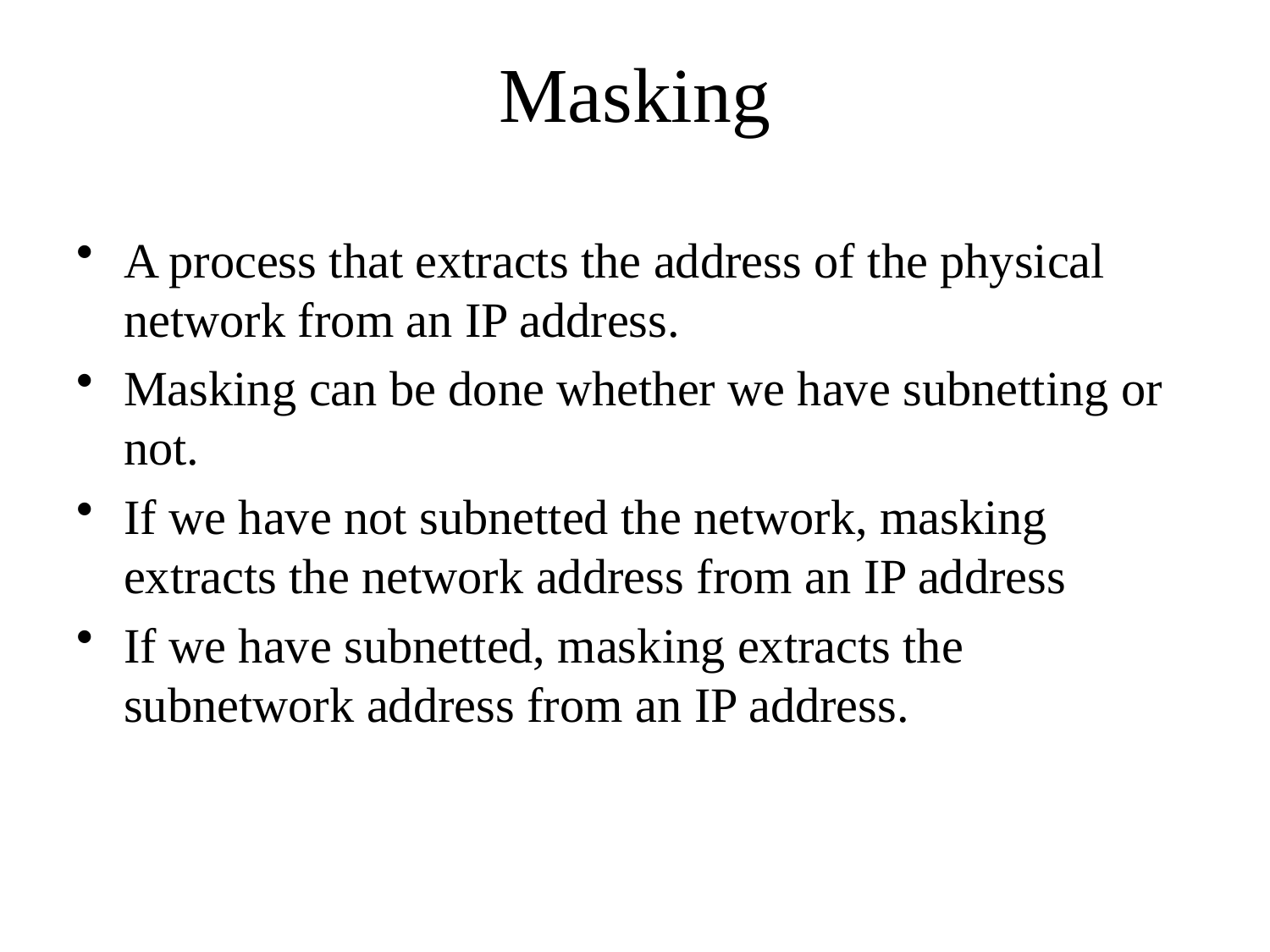

Masking
A process that extracts the address of the physical network from an IP address.
Masking can be done whether we have subnetting or not.
If we have not subnetted the network, masking extracts the network address from an IP address
If we have subnetted, masking extracts the subnetwork address from an IP address.